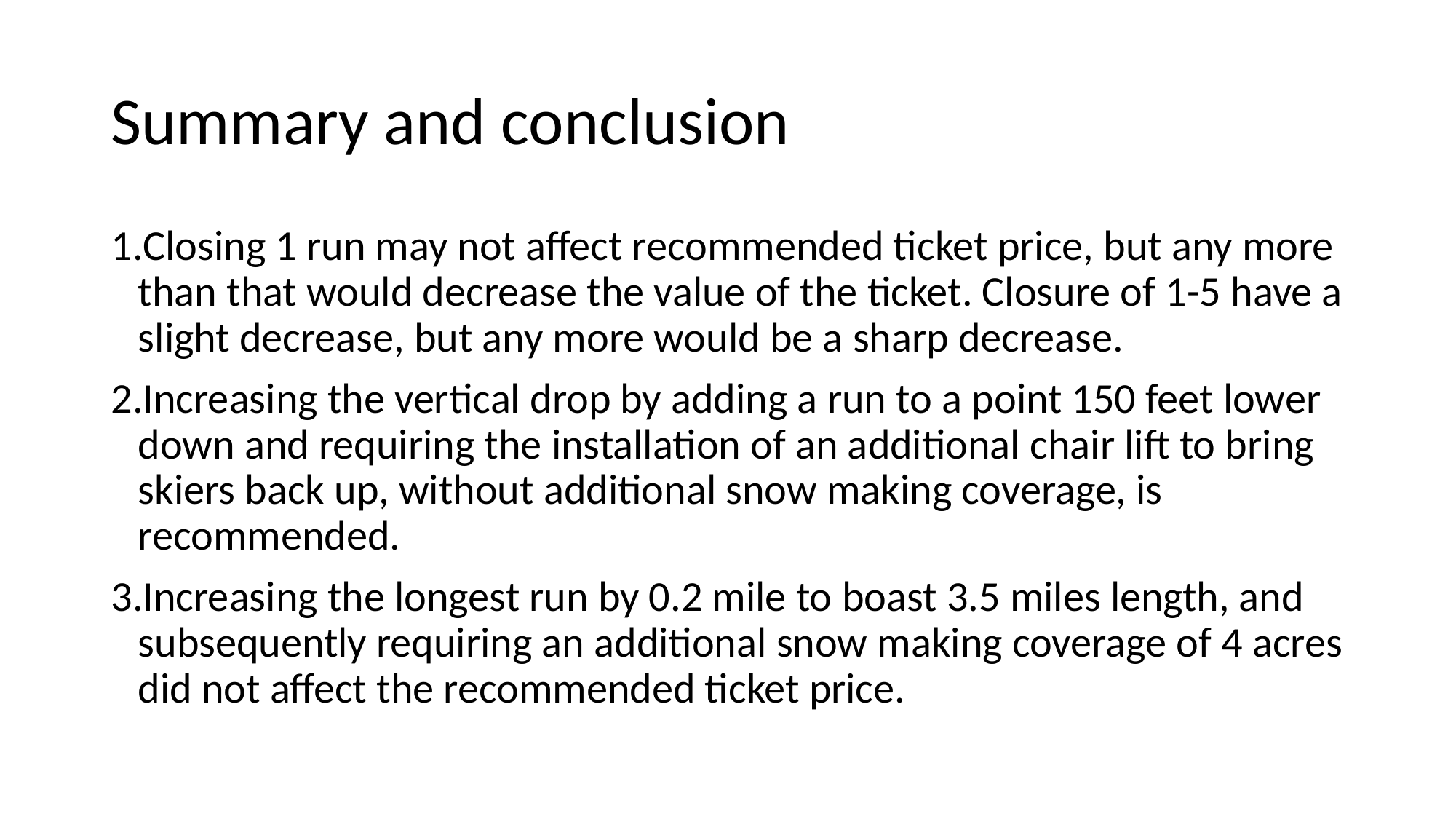

# Summary and conclusion
Closing 1 run may not affect recommended ticket price, but any more than that would decrease the value of the ticket. Closure of 1-5 have a slight decrease, but any more would be a sharp decrease.
Increasing the vertical drop by adding a run to a point 150 feet lower down and requiring the installation of an additional chair lift to bring skiers back up, without additional snow making coverage, is recommended.
Increasing the longest run by 0.2 mile to boast 3.5 miles length, and subsequently requiring an additional snow making coverage of 4 acres did not affect the recommended ticket price.